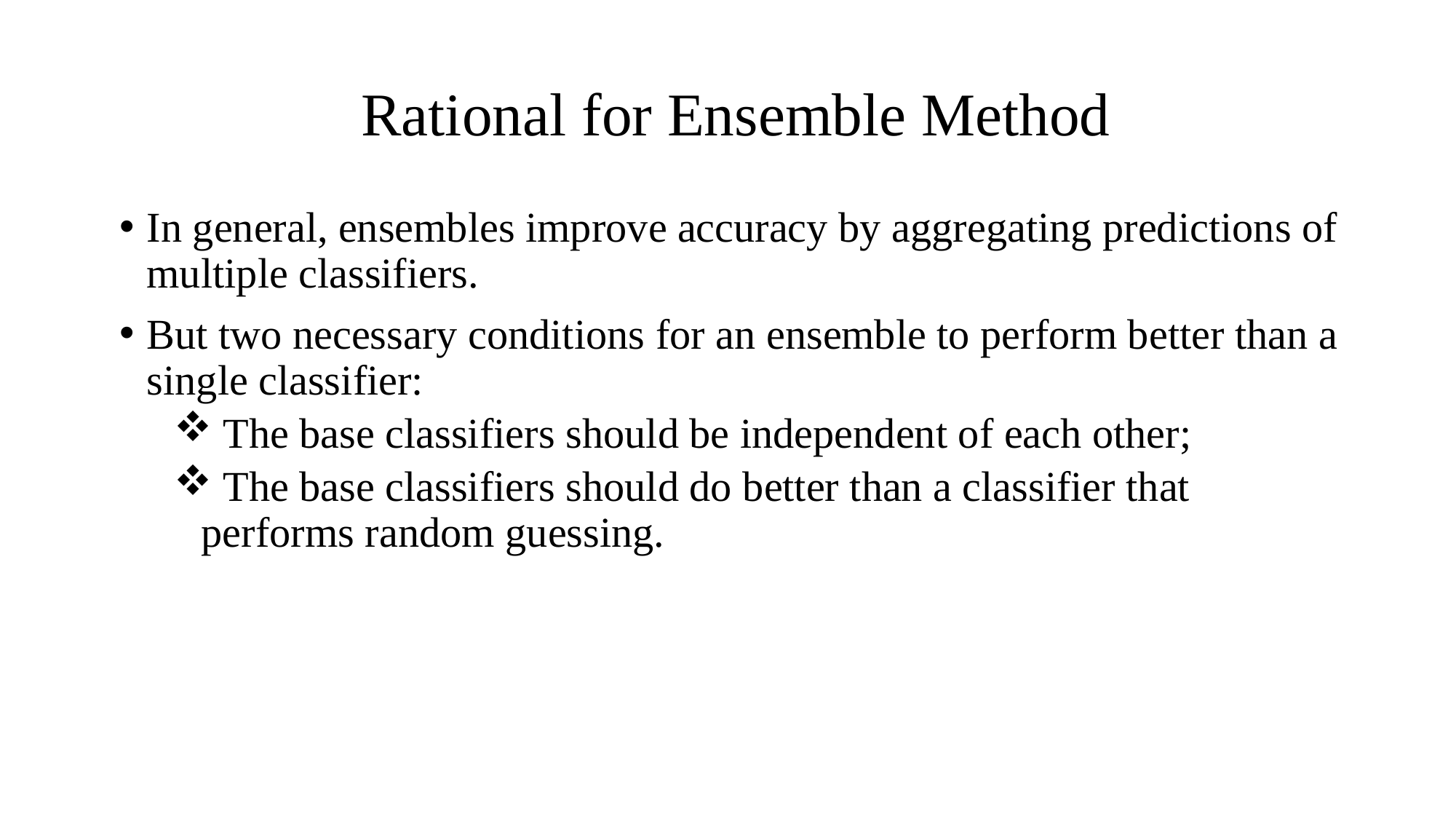

# Rational for Ensemble Method
In general, ensembles improve accuracy by aggregating predictions of multiple classifiers.
But two necessary conditions for an ensemble to perform better than a single classifier:
 The base classifiers should be independent of each other;
 The base classifiers should do better than a classifier that performs random guessing.